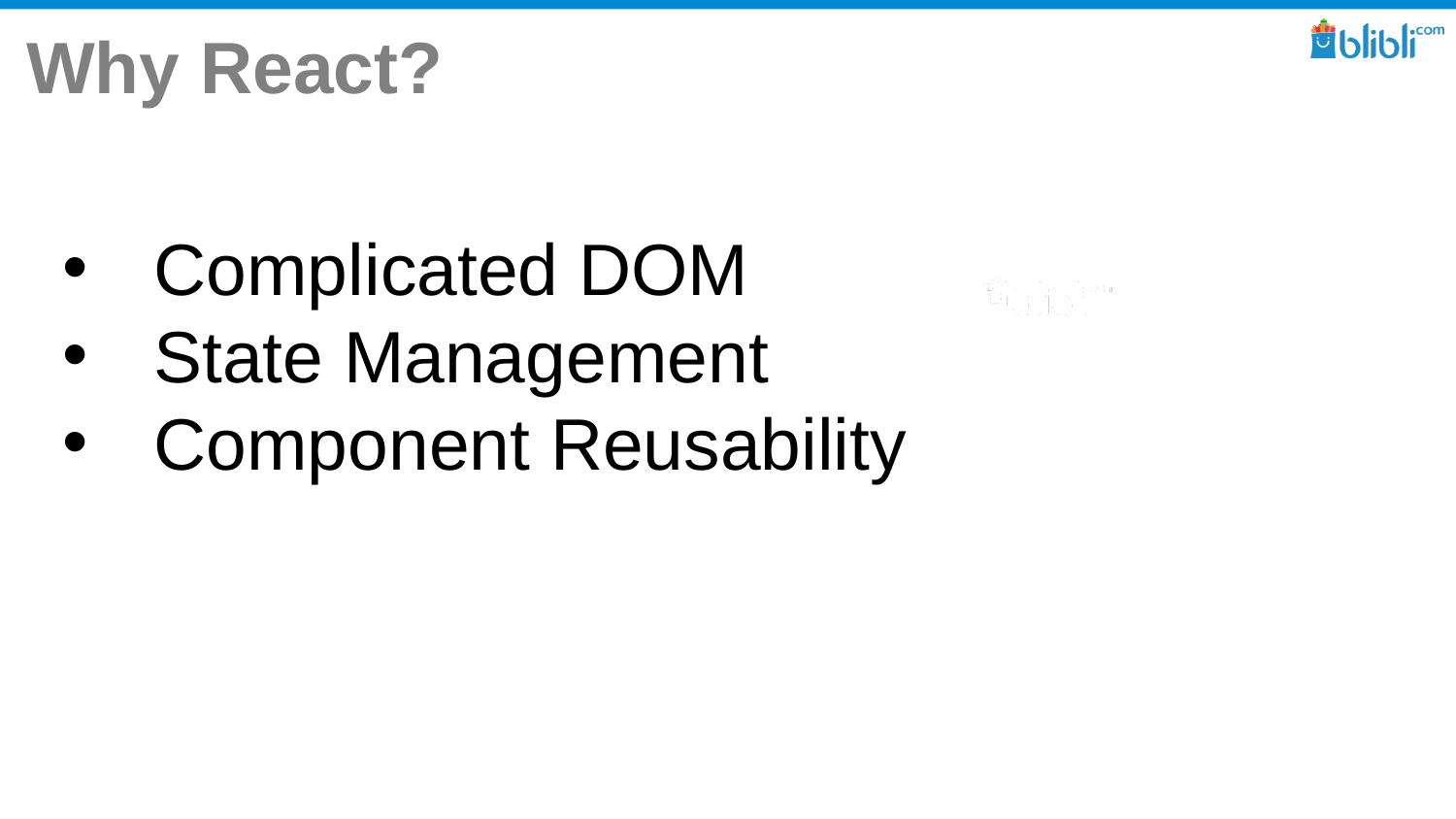

# Why React?
Complicated DOM
State Management
Component Reusability